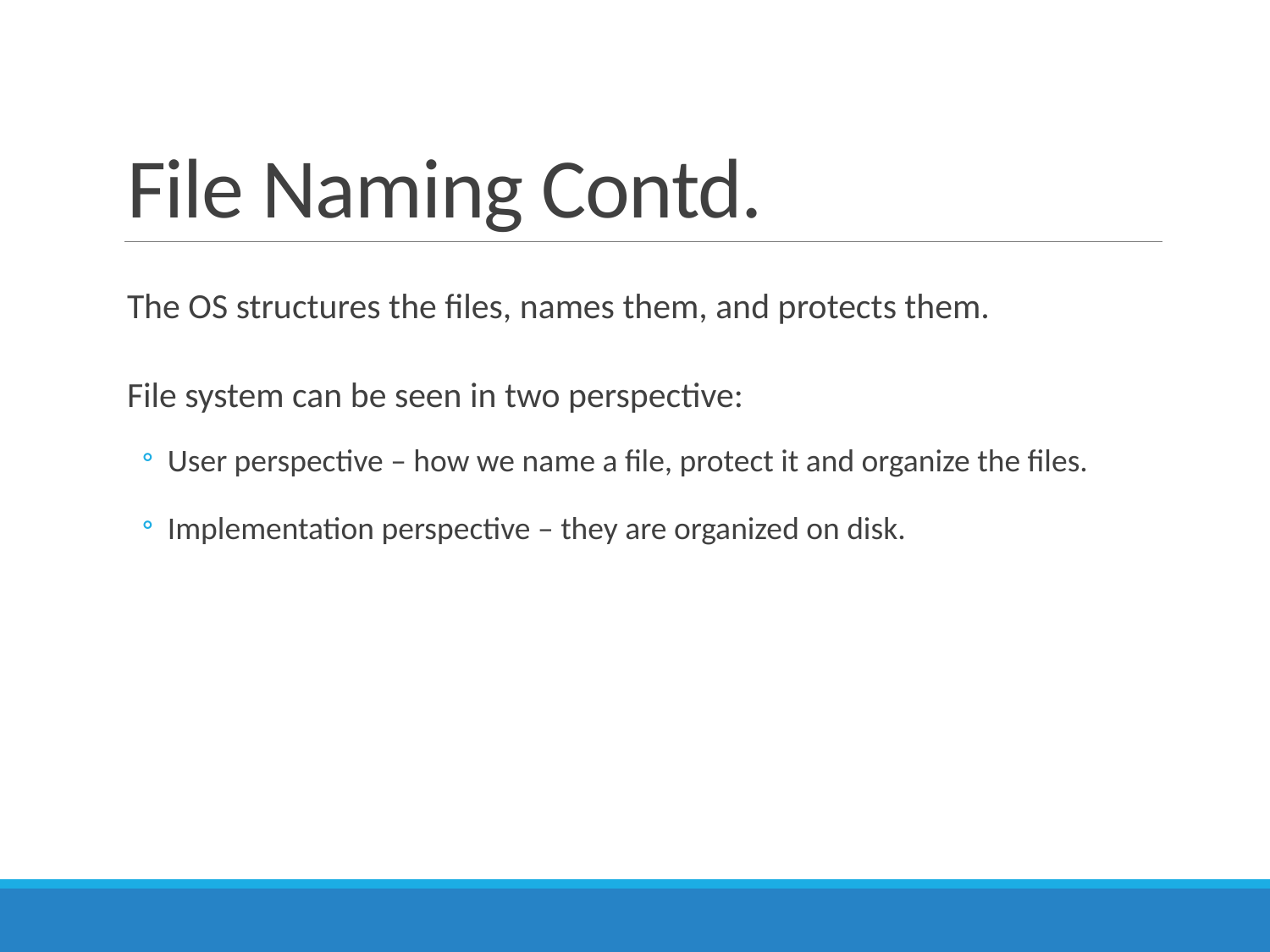

# File Naming Contd.
The OS structures the files, names them, and protects them.
File system can be seen in two perspective:
User perspective – how we name a file, protect it and organize the files.
Implementation perspective – they are organized on disk.